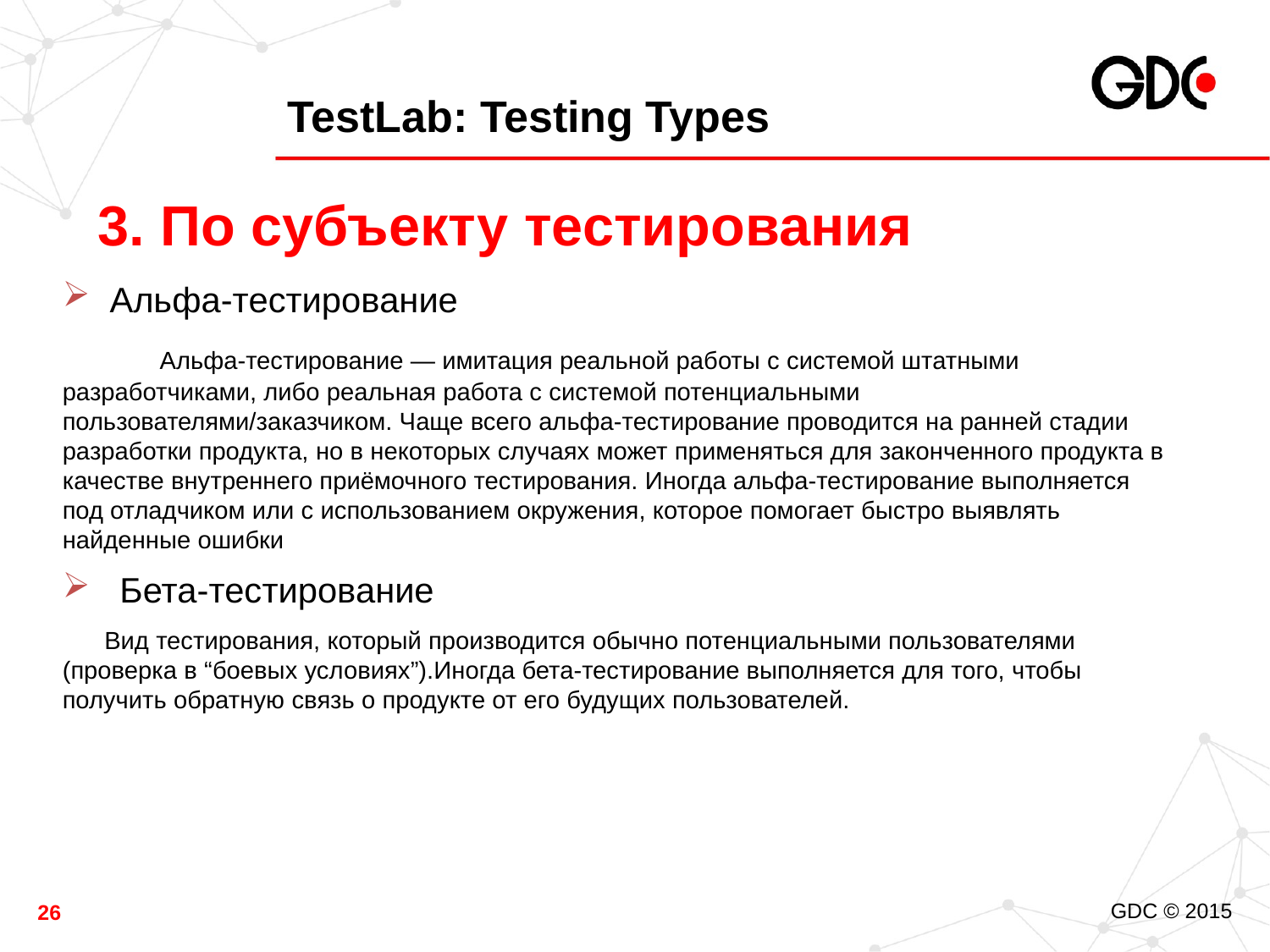

# TestLab: Testing Types
   3. По субъекту тестирования
 Альфа-тестирование
          Альфа-тестирование — имитация реальной работы с системой штатными разработчиками, либо реальная работа с системой потенциальными пользователями/заказчиком. Чаще всего альфа-тестирование проводится на ранней стадии разработки продукта, но в некоторых случаях может применяться для законченного продукта в качестве внутреннего приёмочного тестирования. Иногда альфа-тестирование выполняется под отладчиком или с использованием окружения, которое помогает быстро выявлять найденные ошибки
 Бета-тестирование
      Вид тестирования, который производится обычно потенциальными пользователями (проверка в “боевых условиях”).Иногда бета-тестирование выполняется для того, чтобы получить обратную связь о продукте от его будущих пользователей.